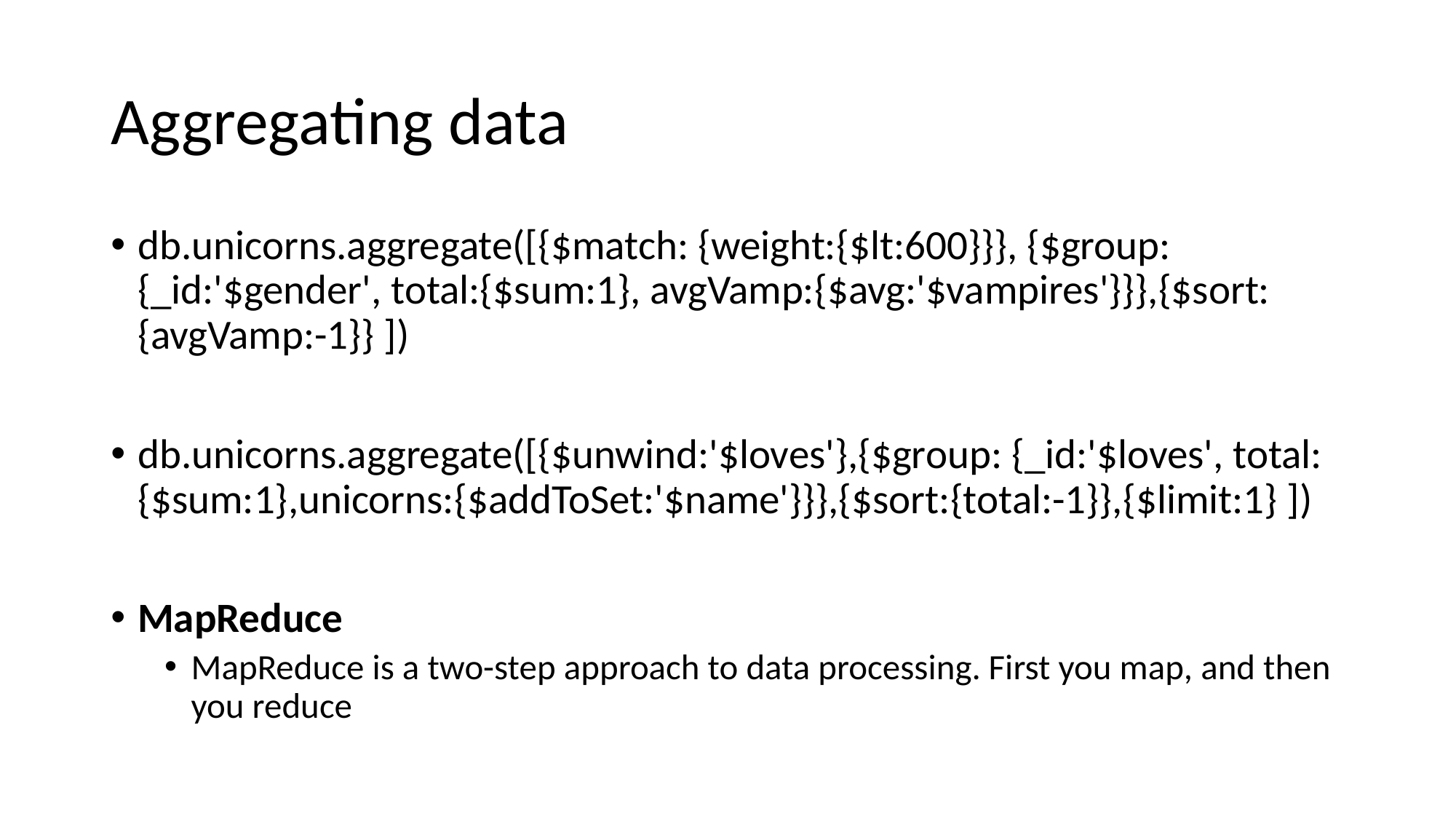

# Aggregating data
db.unicorns.aggregate([{$match: {weight:{$lt:600}}}, {$group: {_id:'$gender', total:{$sum:1}, avgVamp:{$avg:'$vampires'}}},{$sort:{avgVamp:-1}} ])

db.unicorns.aggregate([{$unwind:'$loves'},{$group: {_id:'$loves', total:{$sum:1},unicorns:{$addToSet:'$name'}}},{$sort:{total:-1}},{$limit:1} ])

MapReduce
MapReduce is a two-step approach to data processing. First you map, and then you reduce